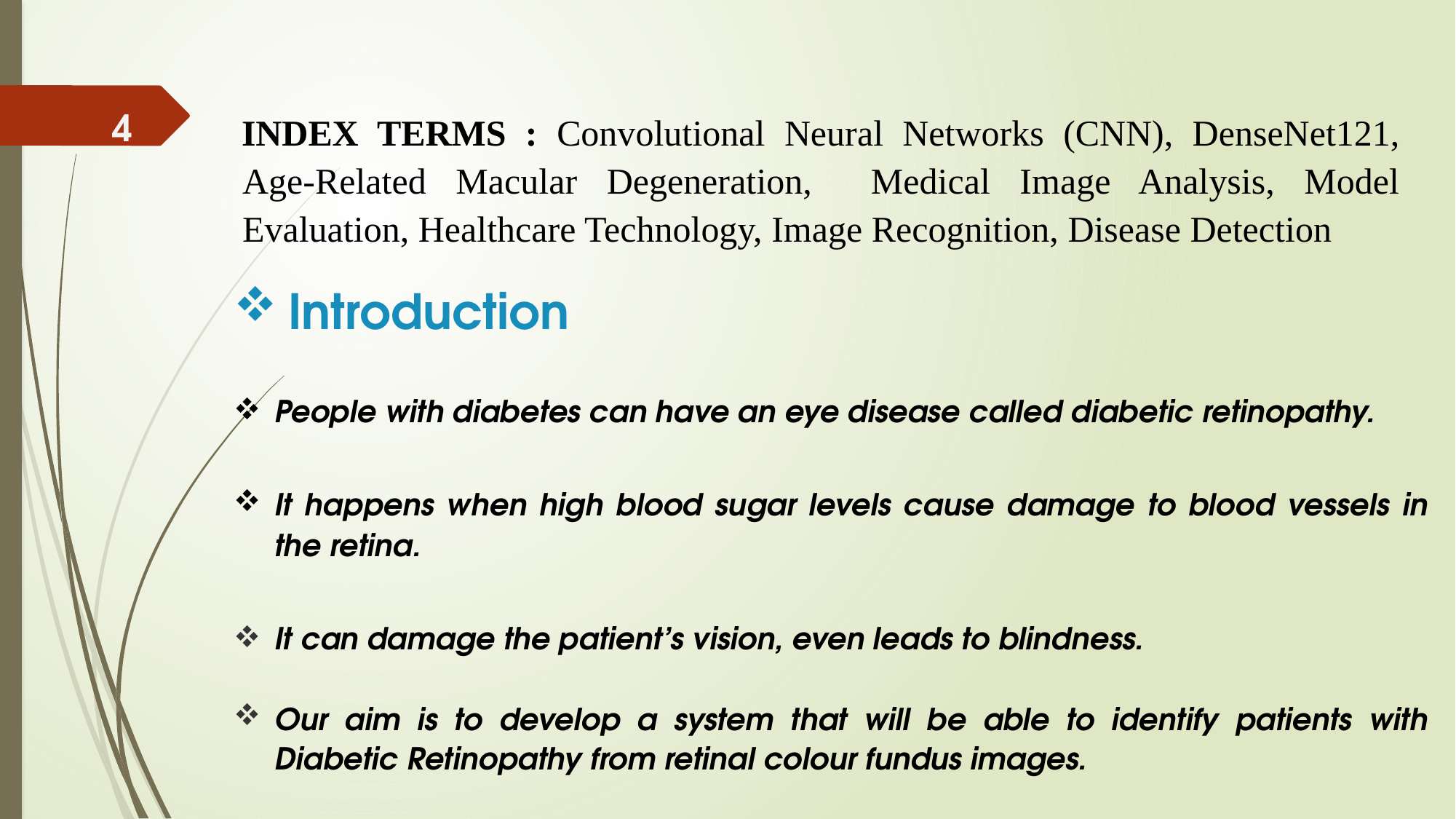

4
INDEX TERMS : Convolutional Neural Networks (CNN), DenseNet121, Age-Related Macular Degeneration,  Medical Image Analysis, Model Evaluation, Healthcare Technology, Image Recognition, Disease Detection
Introduction
People with diabetes can have an eye disease called diabetic retinopathy.
It happens when high blood sugar levels cause damage to blood vessels in the retina.
It can damage the patient’s vision, even leads to blindness.
Our aim is to develop a system that will be able to identify patients with Diabetic Retinopathy from retinal colour fundus images.